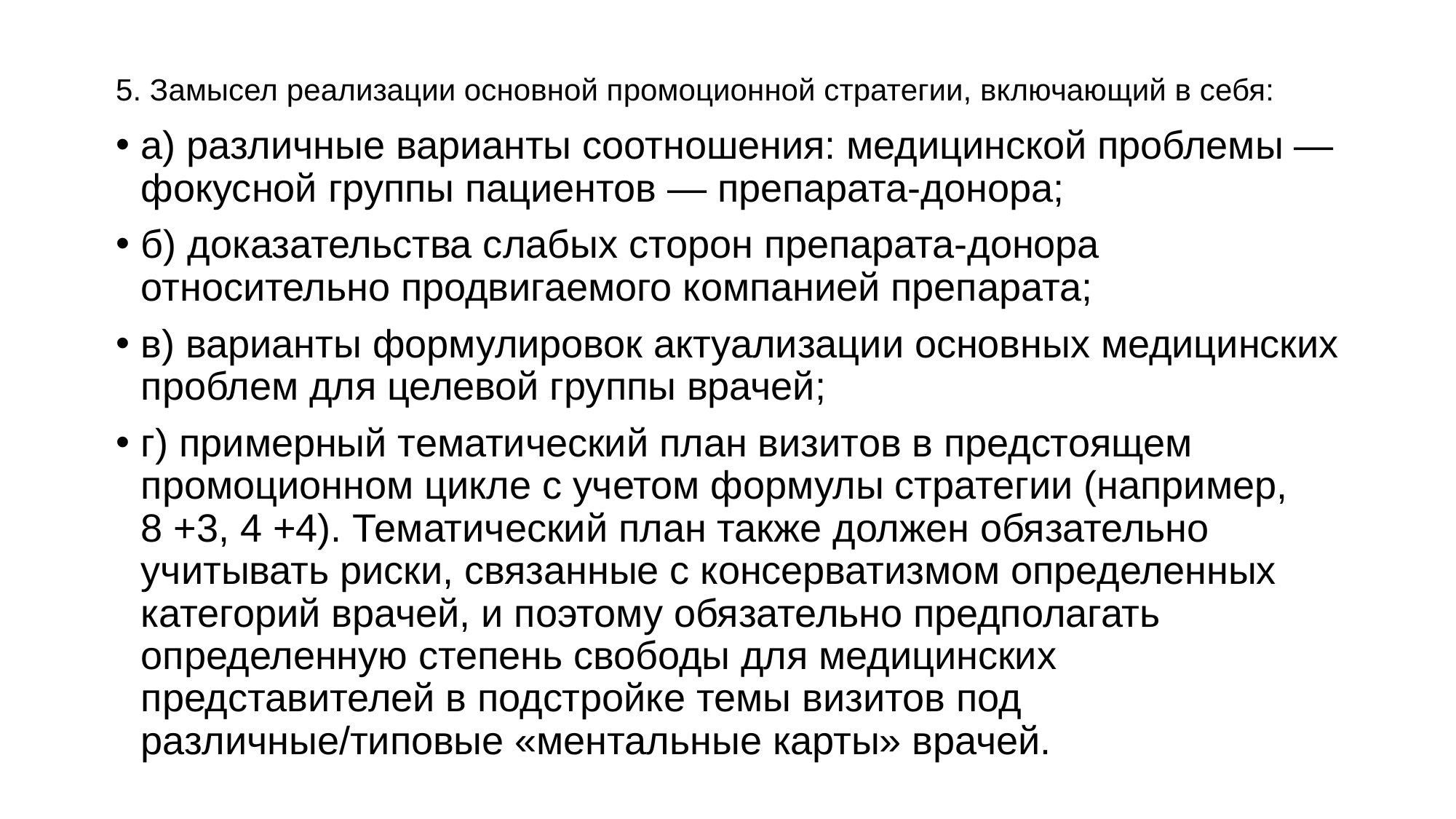

5. Замысел реализации основной промоционной стратегии, включающий в себя:
а) различные варианты соотношения: медицинской проблемы — фокусной группы пациентов — препарата-донора;
б) доказательства слабых сторон препарата-донора относительно продвигаемого компанией препарата;
в) варианты формулировок актуализации основных медицинских проблем для целевой группы врачей;
г) примерный тематический план визитов в предстоящем промоционном цикле с учетом формулы стратегии (например, 8 +3, 4 +4). Тематический план также должен обязательно учитывать риски, связанные с консерватизмом определенных категорий врачей, и поэтому обязательно предполагать определенную степень свободы для медицинских представителей в подстройке темы визитов под различные/типовые «ментальные карты» врачей.